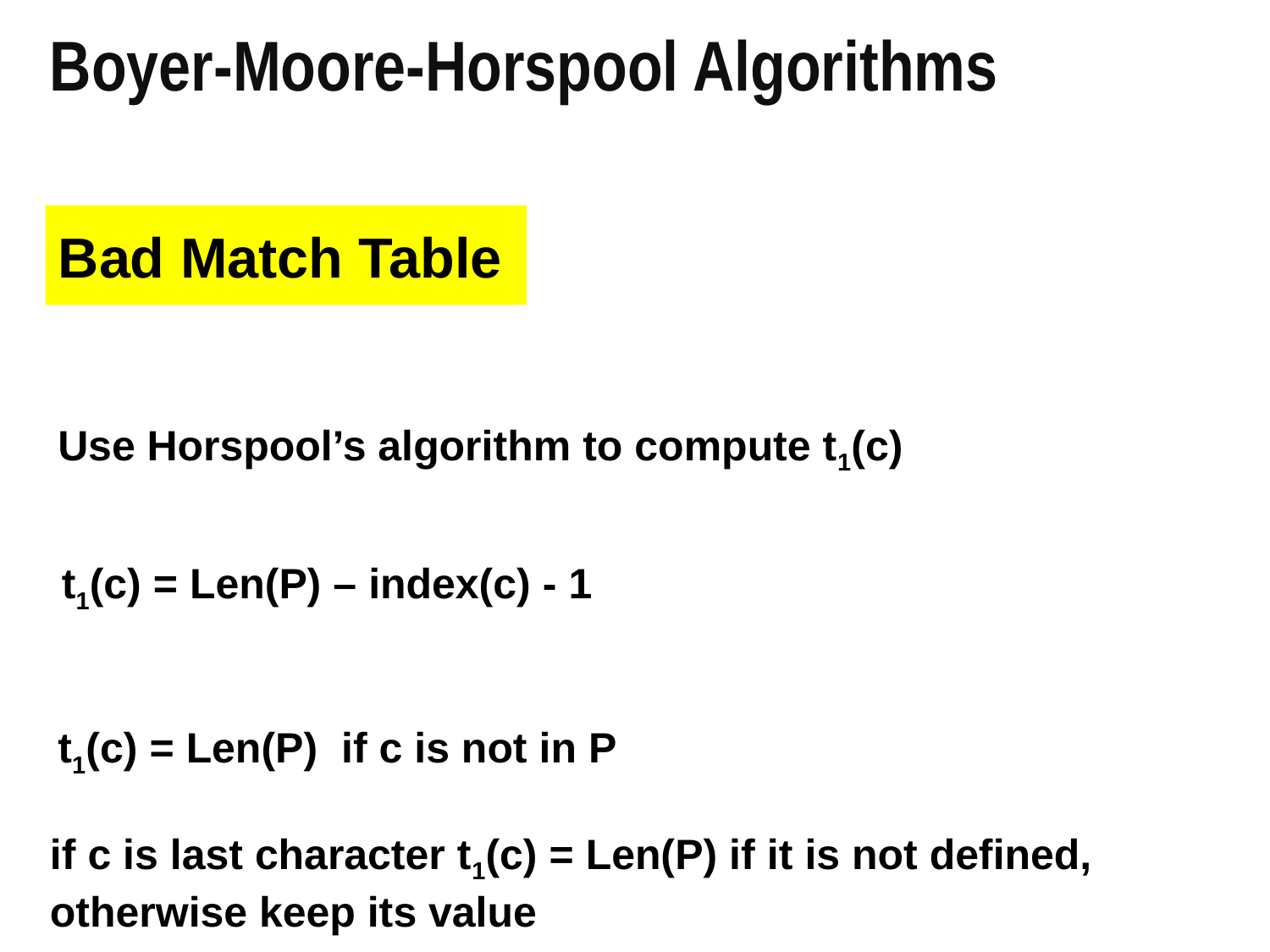

Boyer-Moore-Horspool Algorithms
# Bad Match Table
Use Horspool’s algorithm to compute t1(c)
t1(c) = Len(P) – index(c) - 1
t1(c) = Len(P)  if c is not in P
if c is last character t1(c) = Len(P) if it is not defined, otherwise keep its value